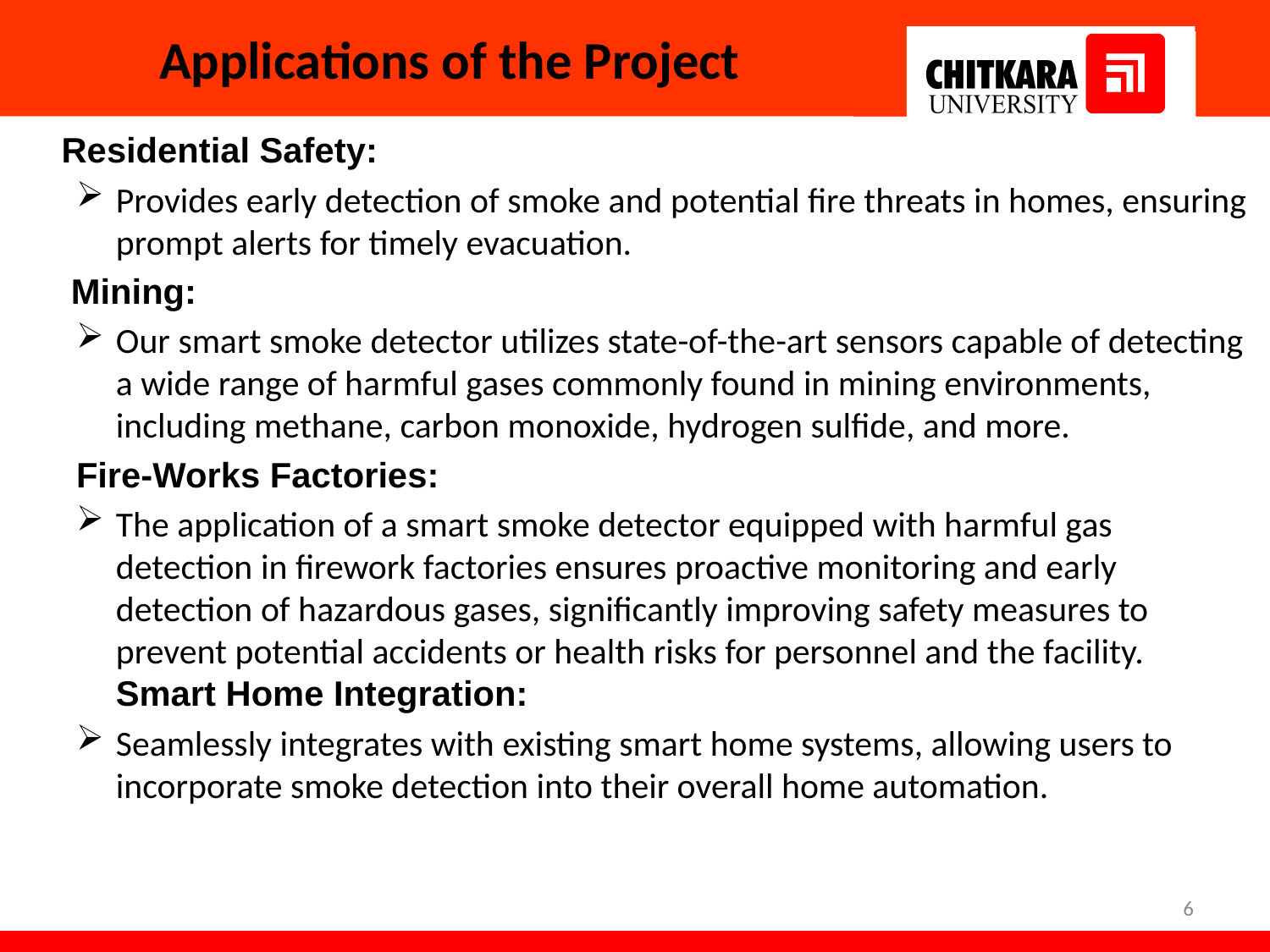

# Applications of the Project
     Residential Safety:
Provides early detection of smoke and potential fire threats in homes, ensuring prompt alerts for timely evacuation.
      Mining:
Our smart smoke detector utilizes state-of-the-art sensors capable of detecting a wide range of harmful gases commonly found in mining environments, including methane, carbon monoxide, hydrogen sulfide, and more.
Fire-Works Factories:
The application of a smart smoke detector equipped with harmful gas detection in firework factories ensures proactive monitoring and early detection of hazardous gases, significantly improving safety measures to prevent potential accidents or health risks for personnel and the facility.       Smart Home Integration:
Seamlessly integrates with existing smart home systems, allowing users to incorporate smoke detection into their overall home automation.

6